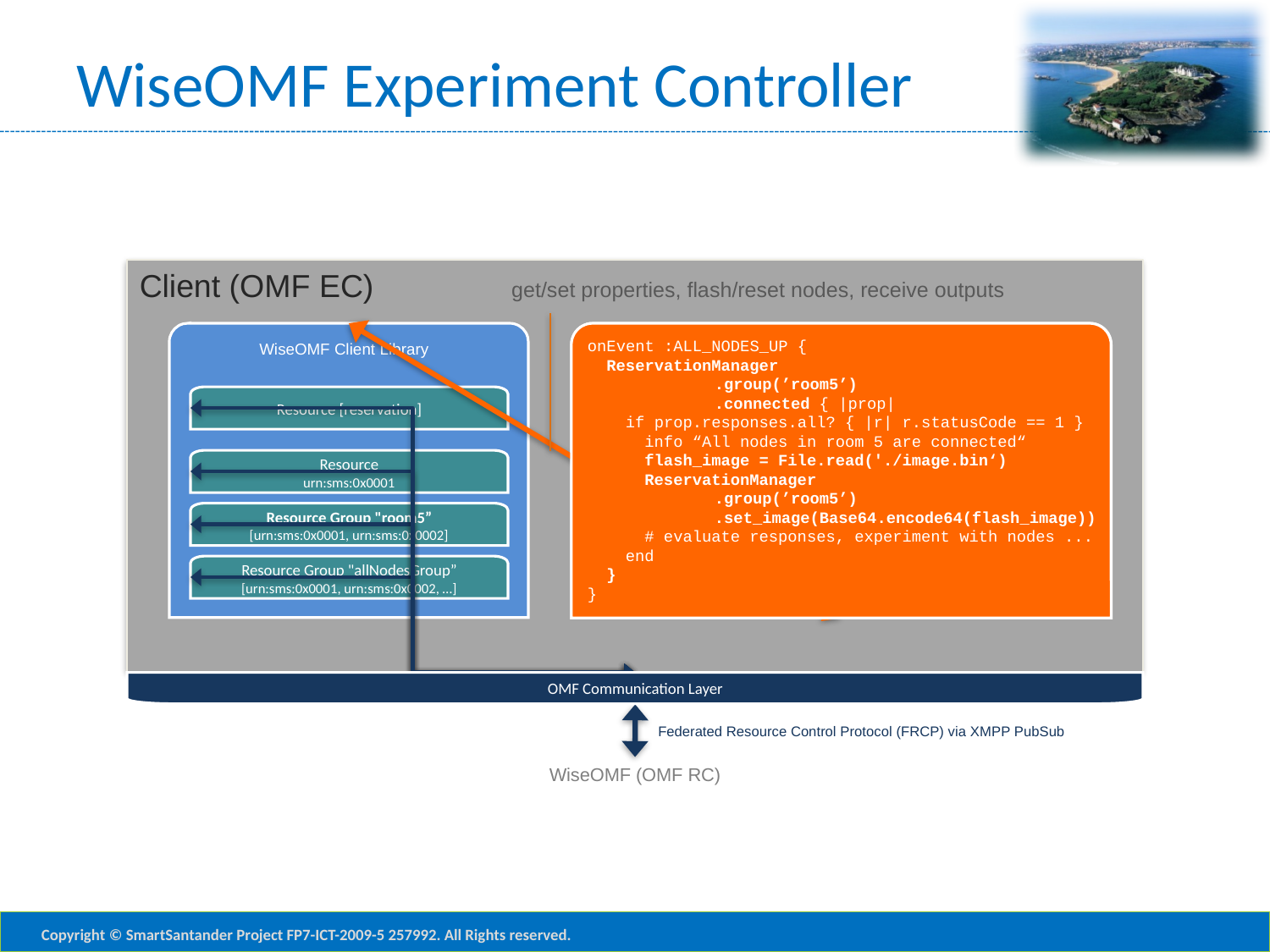

# WiseOMF Experiment Controller

Client (OMF EC)
get/set properties, flash/reset nodes, receive outputs

Experiment Description
(OEDL = OMF Experiment Description Language)
WiseOMF Client Library
Resource [reservation]
Resource
urn:sms:0x0001
Resource Group "room5”
[urn:sms:0x0001, urn:sms:0x0002]
Resource Group "allNodesGroup”
[urn:sms:0x0001, urn:sms:0x0002, …]

OMF Communication Layer
Federated Resource Control Protocol (FRCP) via XMPP PubSub
WiseOMF (OMF RC)
onEvent :ALL_NODES_UP {
  ReservationManager
	.group(’room5’)
	.connected { |prop|
    if prop.responses.all? { |r| r.statusCode == 1 }
      info “All nodes in room 5 are connected“
      flash_image = File.read('./image.bin‘)
      ReservationManager
	.group(’room5’)
	.set_image(Base64.encode64(flash_image))
      # evaluate responses, experiment with nodes ...
    end
  }
}